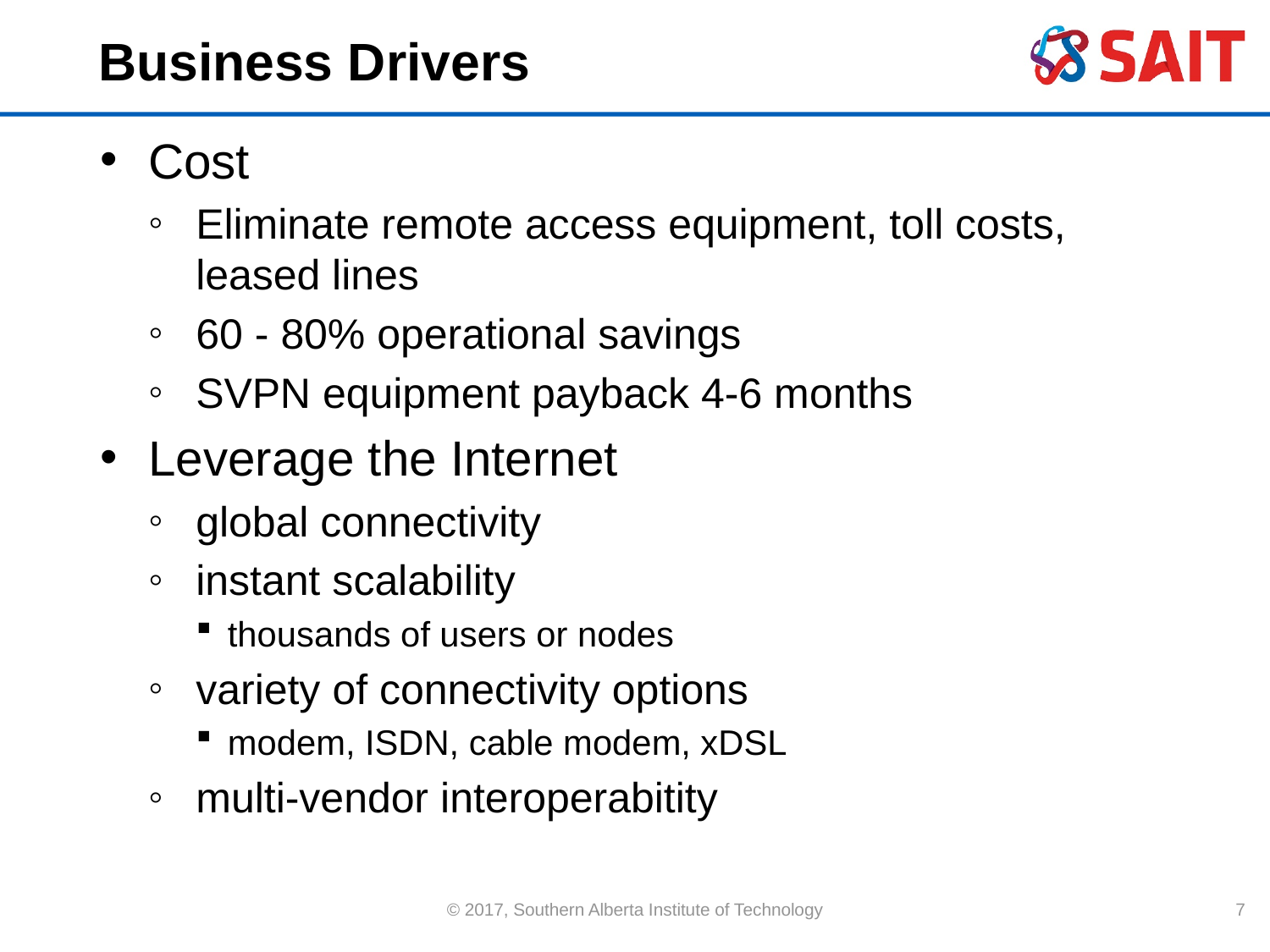

# Business Drivers
Cost
Eliminate remote access equipment, toll costs, leased lines
60 - 80% operational savings
SVPN equipment payback 4-6 months
Leverage the Internet
global connectivity
instant scalability
thousands of users or nodes
variety of connectivity options
modem, ISDN, cable modem, xDSL
multi-vendor interoperabitity